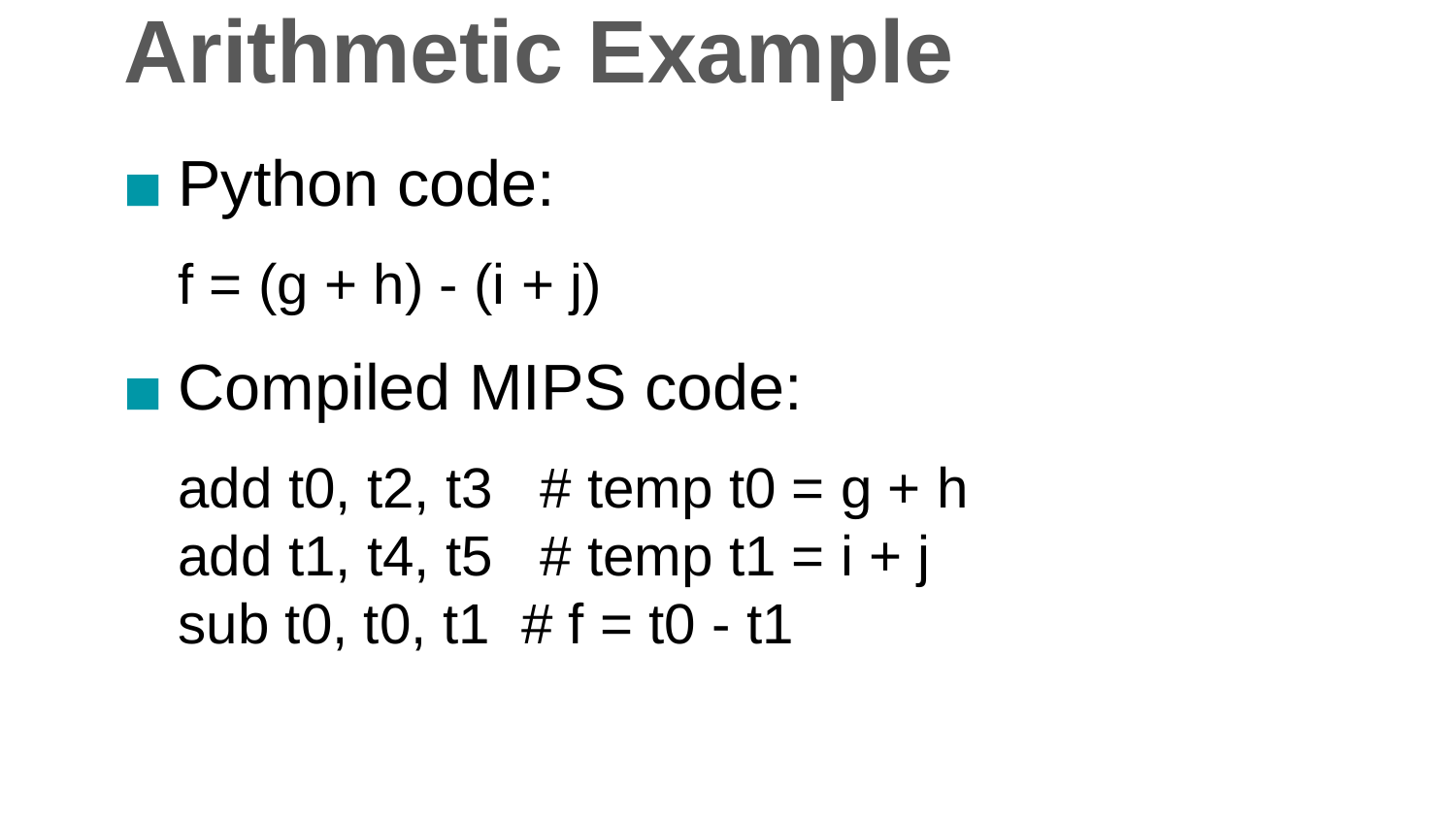

# Arithmetic Example
Python code:
	f = (g + h) - (i + j)
Compiled MIPS code:
	add t0, t2, t3   # temp t0 = g + h
add t1, t4, t5   # temp t1 = i + j
sub t0, t0, t1  # f = t0 - t1